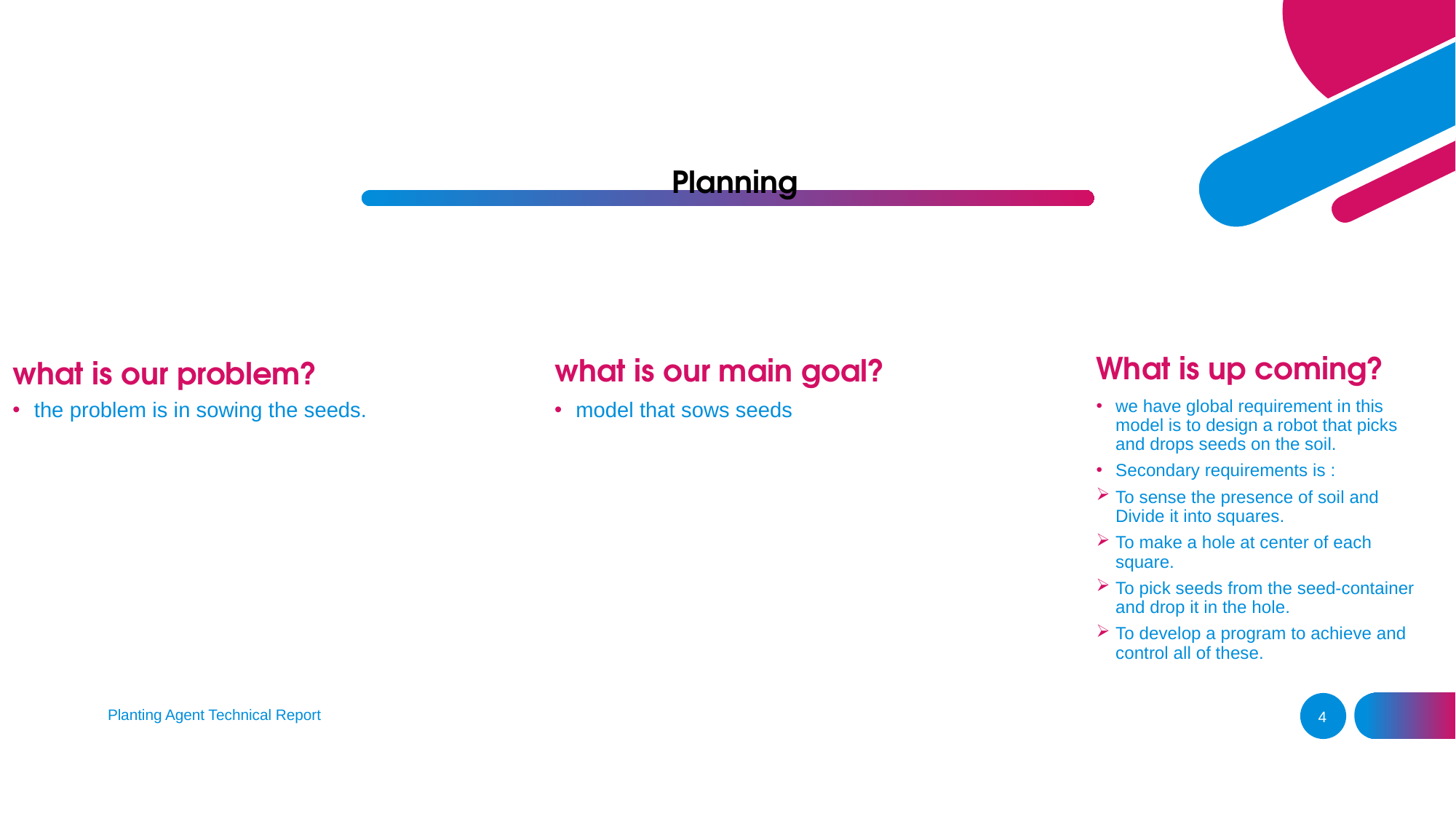

# Planning
What is up coming?
what is our main goal?
what is our problem?
we have global requirement in this model is to design a robot that picks and drops seeds on the soil.
Secondary requirements is :
To sense the presence of soil and Divide it into squares.
To make a hole at center of each square.
To pick seeds from the seed-container and drop it in the hole.
To develop a program to achieve and control all of these.

the problem is in sowing the seeds.

model that sows seeds
Planting Agent Technical Report
4